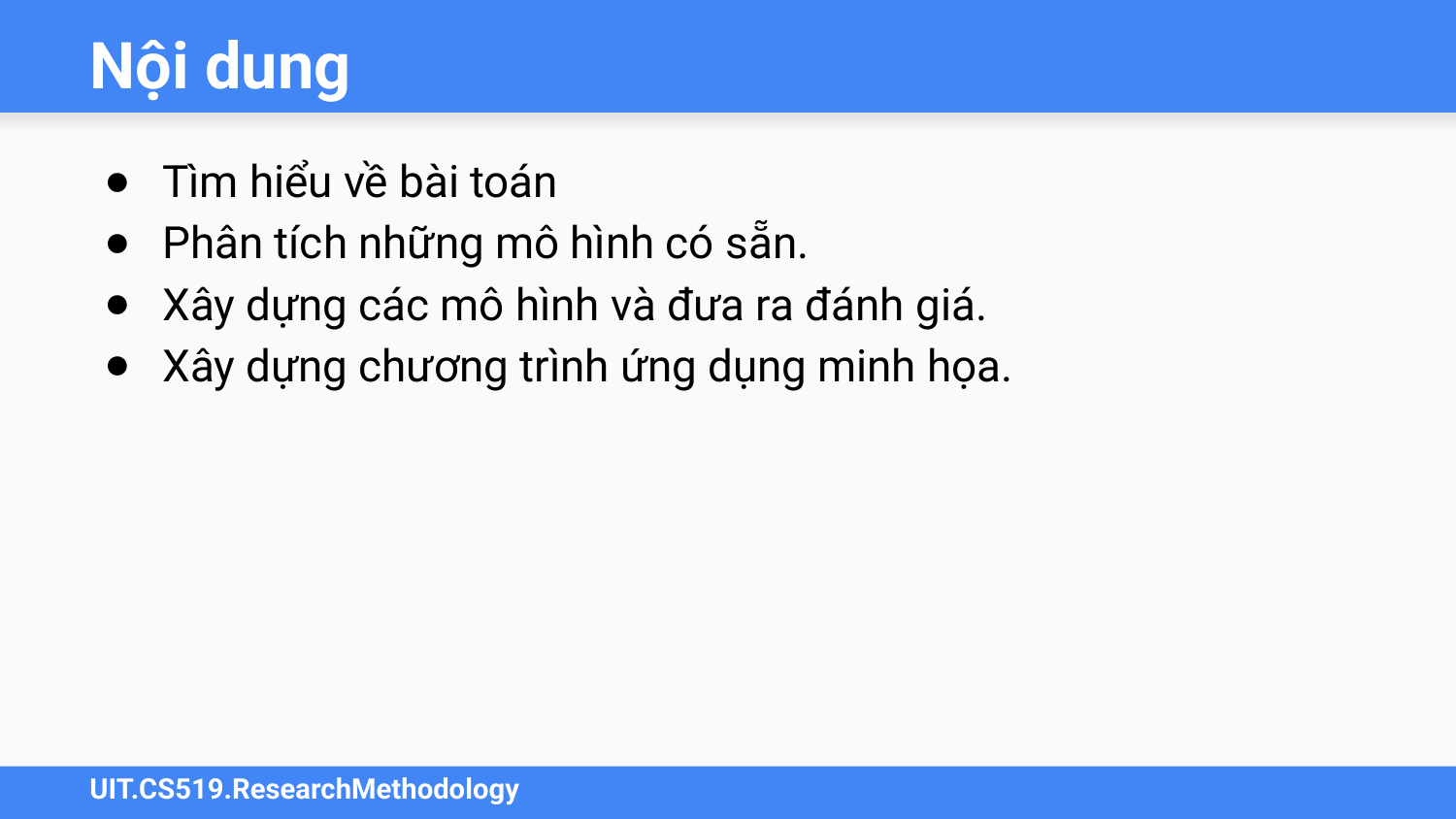

# Nội dung
Tìm hiểu về bài toán
Phân tích những mô hình có sẵn.
Xây dựng các mô hình và đưa ra đánh giá.
Xây dựng chương trình ứng dụng minh họa.